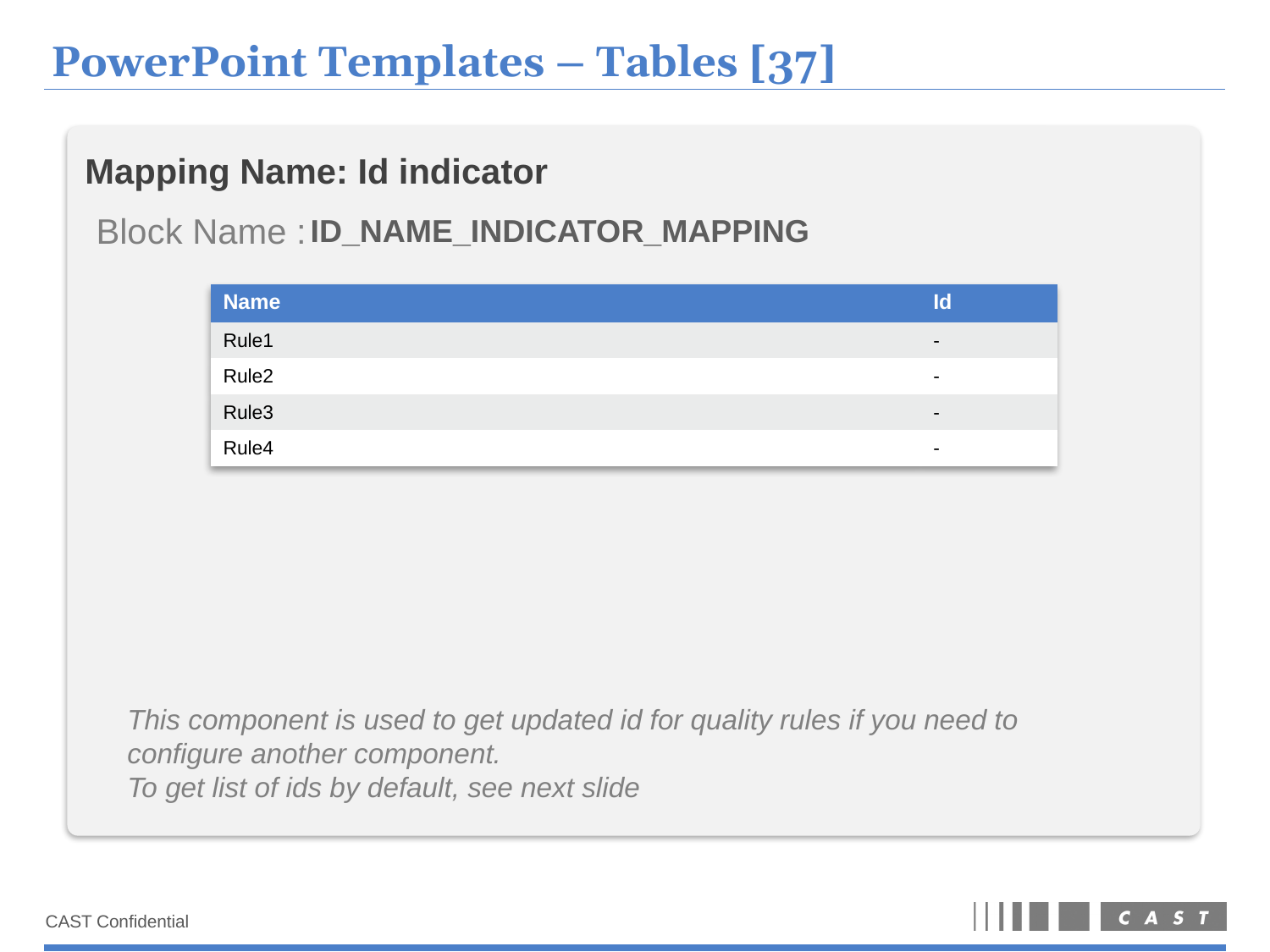

# PowerPoint Templates – Tables [37]

Mapping Name: Id indicator
Block Name :
ID_NAME_INDICATOR_MAPPING
| Name | Id |
| --- | --- |
| Rule1 | - |
| Rule2 | - |
| Rule3 | - |
| Rule4 | - |
This component is used to get updated id for quality rules if you need to configure another component.
To get list of ids by default, see next slide